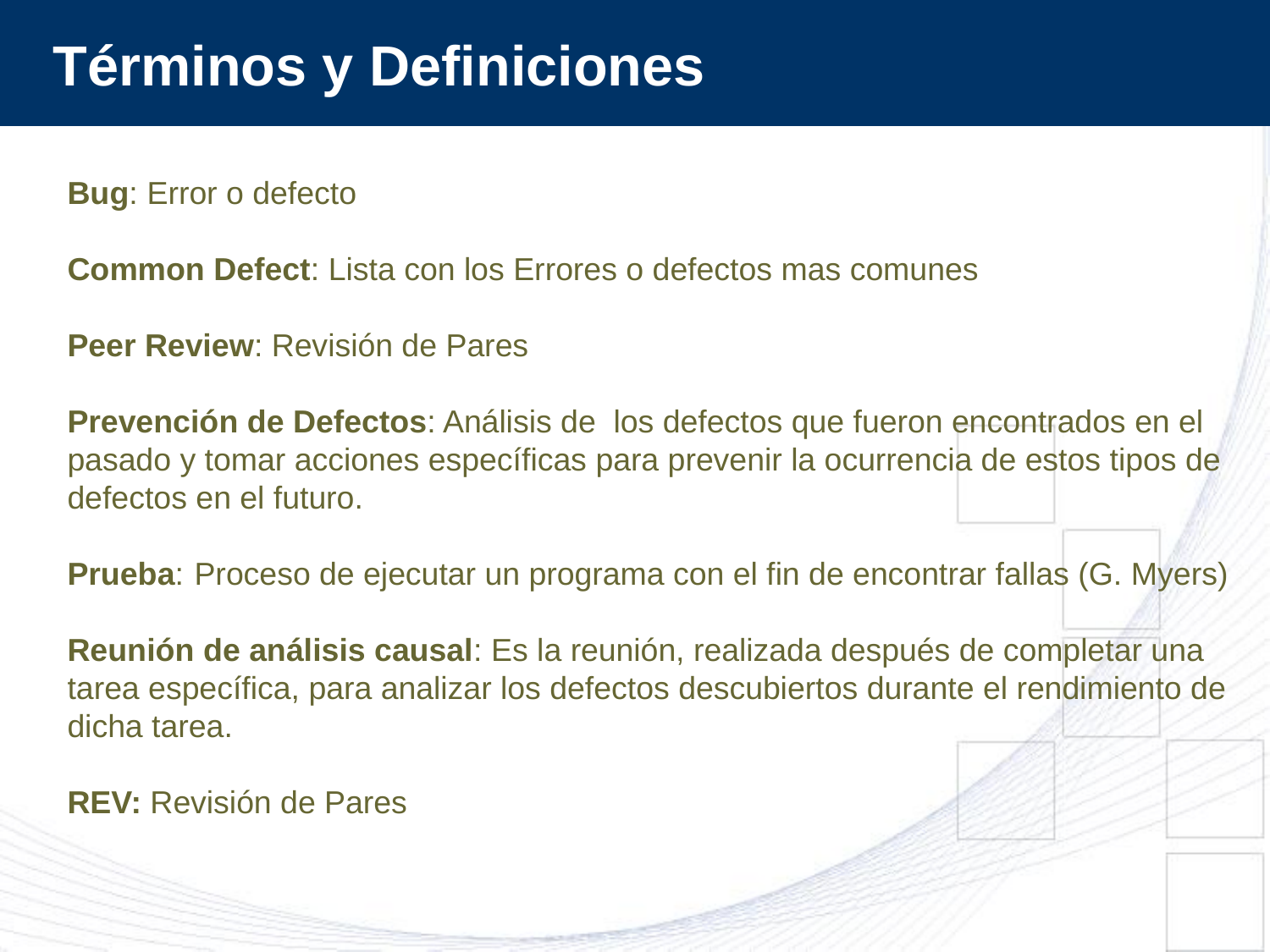

Términos y Definiciones
Bug: Error o defecto

Common Defect: Lista con los Errores o defectos mas comunes

Peer Review: Revisión de Pares

Prevención de Defectos: Análisis de  los defectos que fueron encontrados en el pasado y tomar acciones específicas para prevenir la ocurrencia de estos tipos de defectos en el futuro.

Prueba:	Proceso de ejecutar un programa con el fin de encontrar fallas (G. Myers)

Reunión de análisis causal: Es la reunión, realizada después de completar una tarea específica, para analizar los defectos descubiertos durante el rendimiento de dicha tarea.

REV: Revisión de Pares